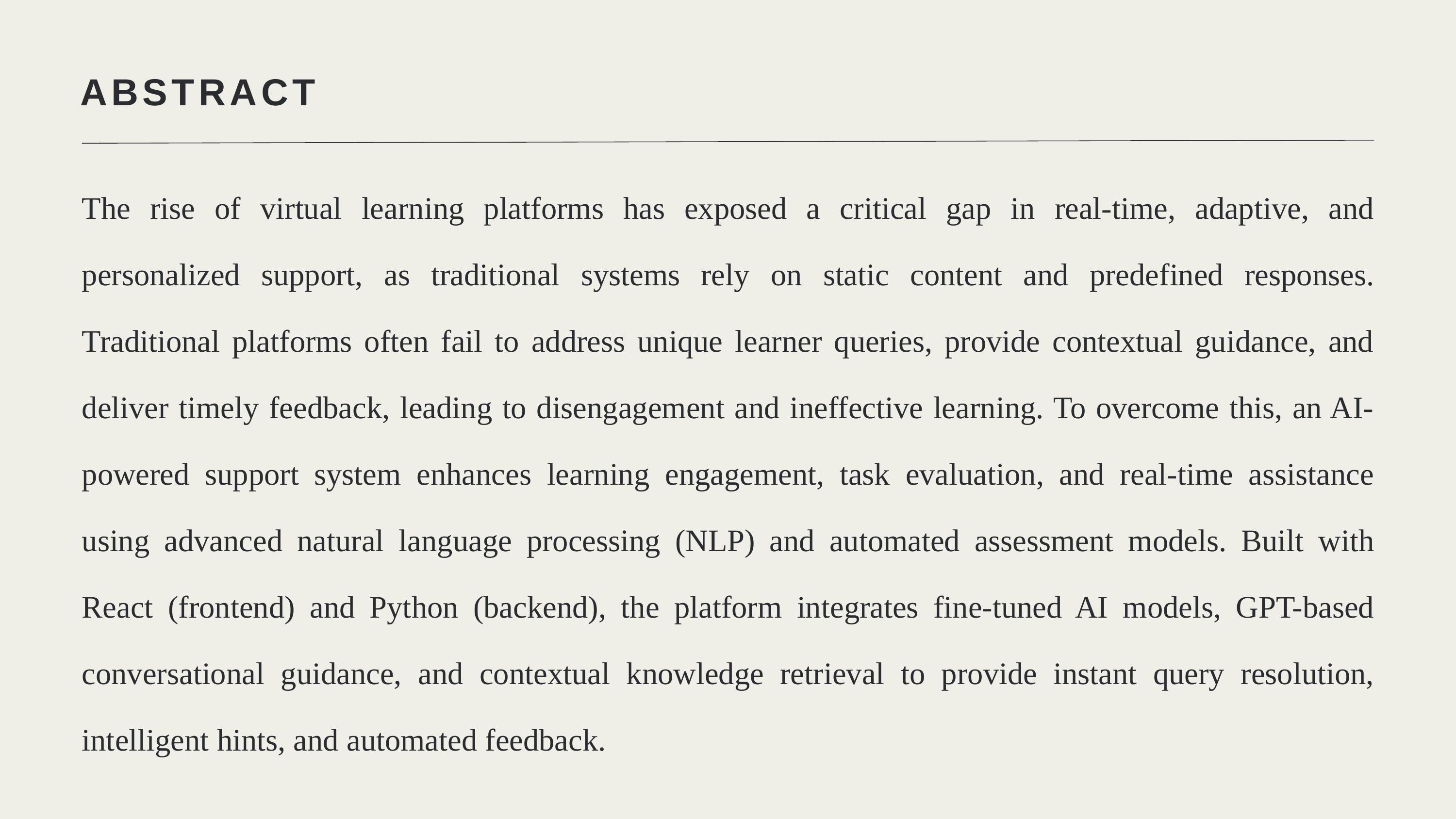

ABSTRACT

The rise of virtual learning platforms has exposed a critical gap in real-time, adaptive, and personalized support, as traditional systems rely on static content and predefined responses. Traditional platforms often fail to address unique learner queries, provide contextual guidance, and deliver timely feedback, leading to disengagement and ineffective learning. To overcome this, an AI-powered support system enhances learning engagement, task evaluation, and real-time assistance using advanced natural language processing (NLP) and automated assessment models. Built with React (frontend) and Python (backend), the platform integrates fine-tuned AI models, GPT-based conversational guidance, and contextual knowledge retrieval to provide instant query resolution, intelligent hints, and automated feedback.